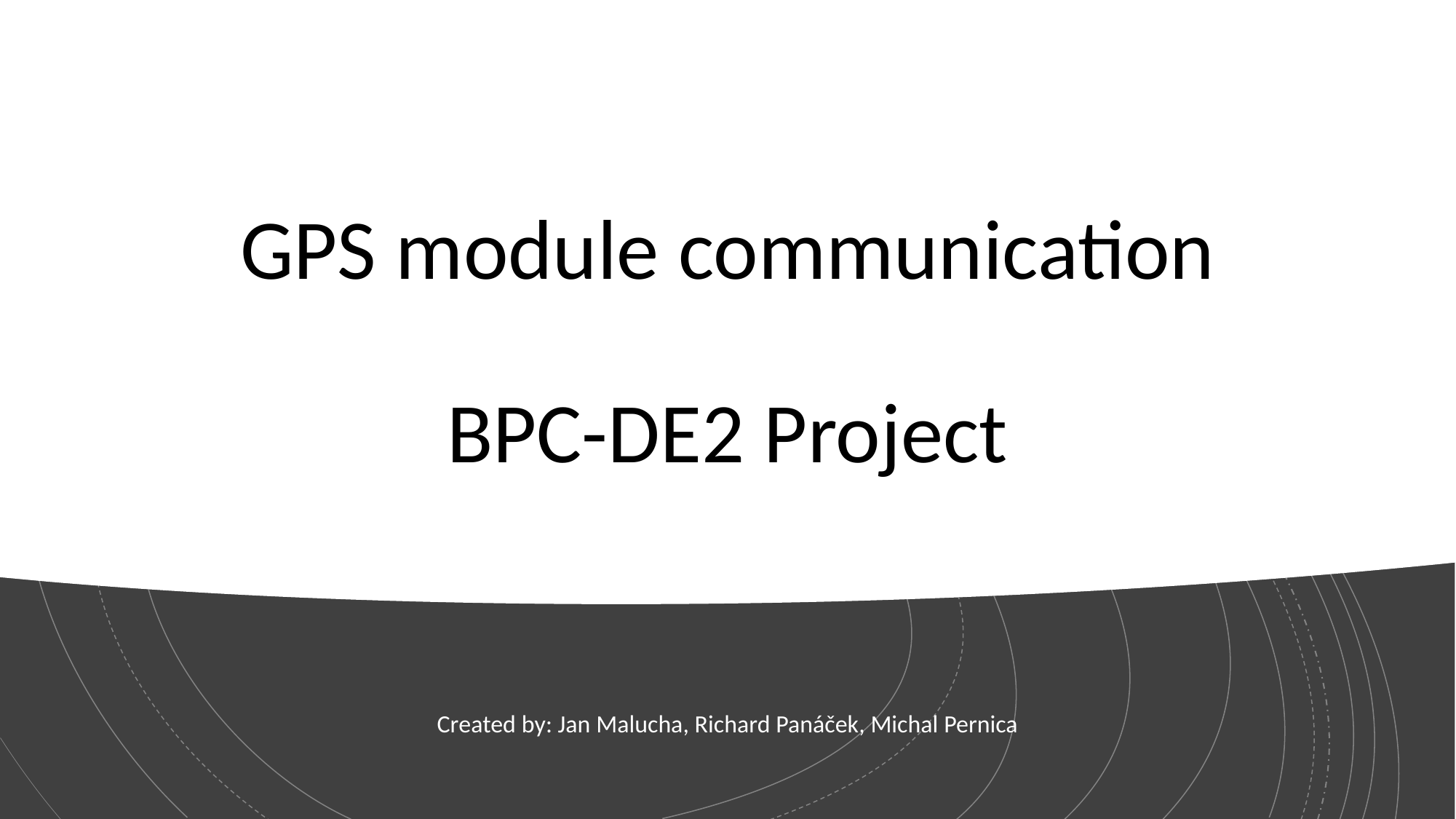

# GPS module communication BPC-DE2 Project

Created by: Jan Malucha, Richard Panáček, Michal Pernica